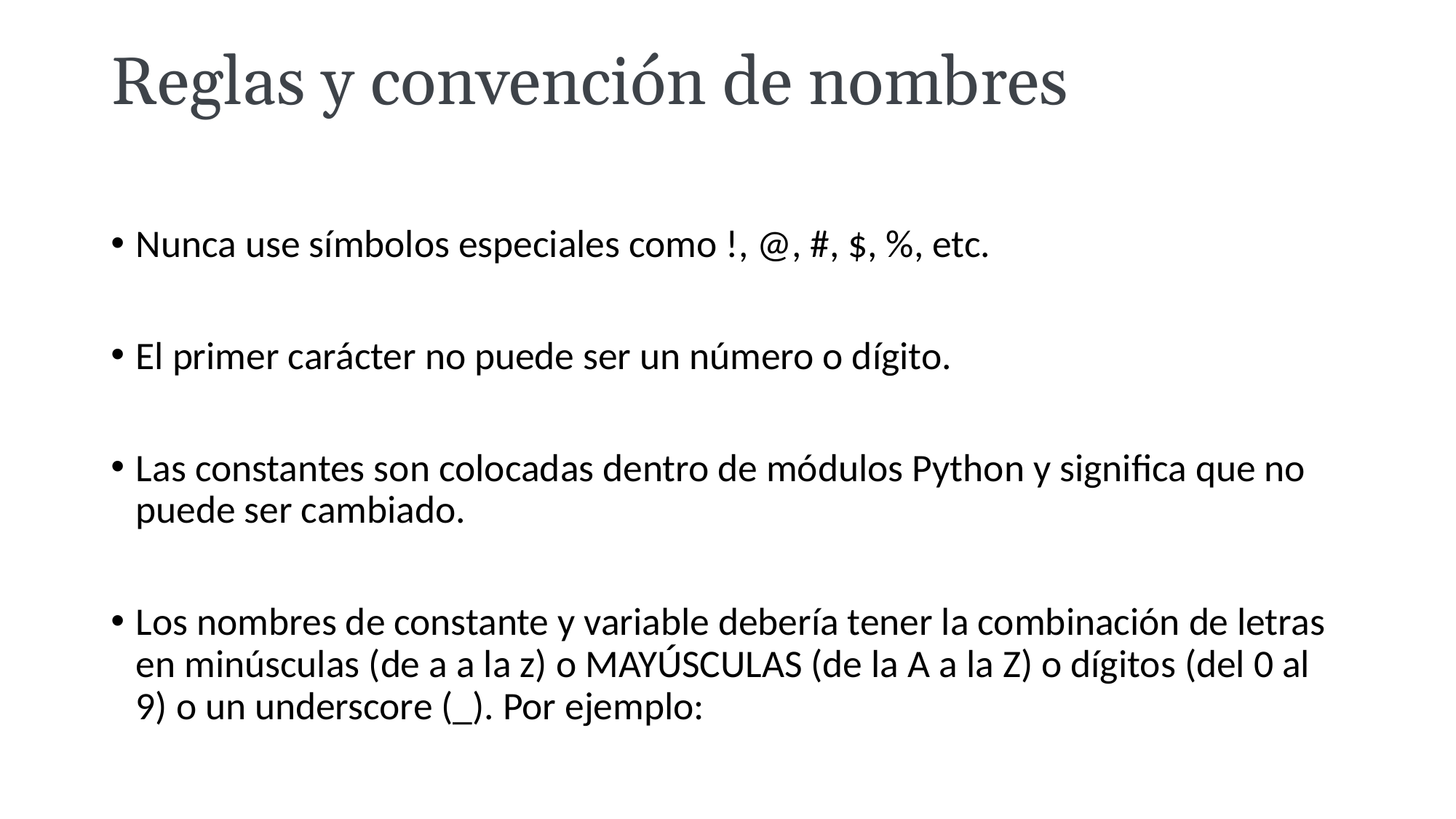

# Reglas y convención de nombres
Nunca use símbolos especiales como !, @, #, $, %, etc.

El primer carácter no puede ser un número o dígito.

Las constantes son colocadas dentro de módulos Python y significa que no puede ser cambiado.

Los nombres de constante y variable debería tener la combinación de letras en minúsculas (de a a la z) o MAYÚSCULAS (de la A a la Z) o dígitos (del 0 al 9) o un underscore (_). Por ejemplo: